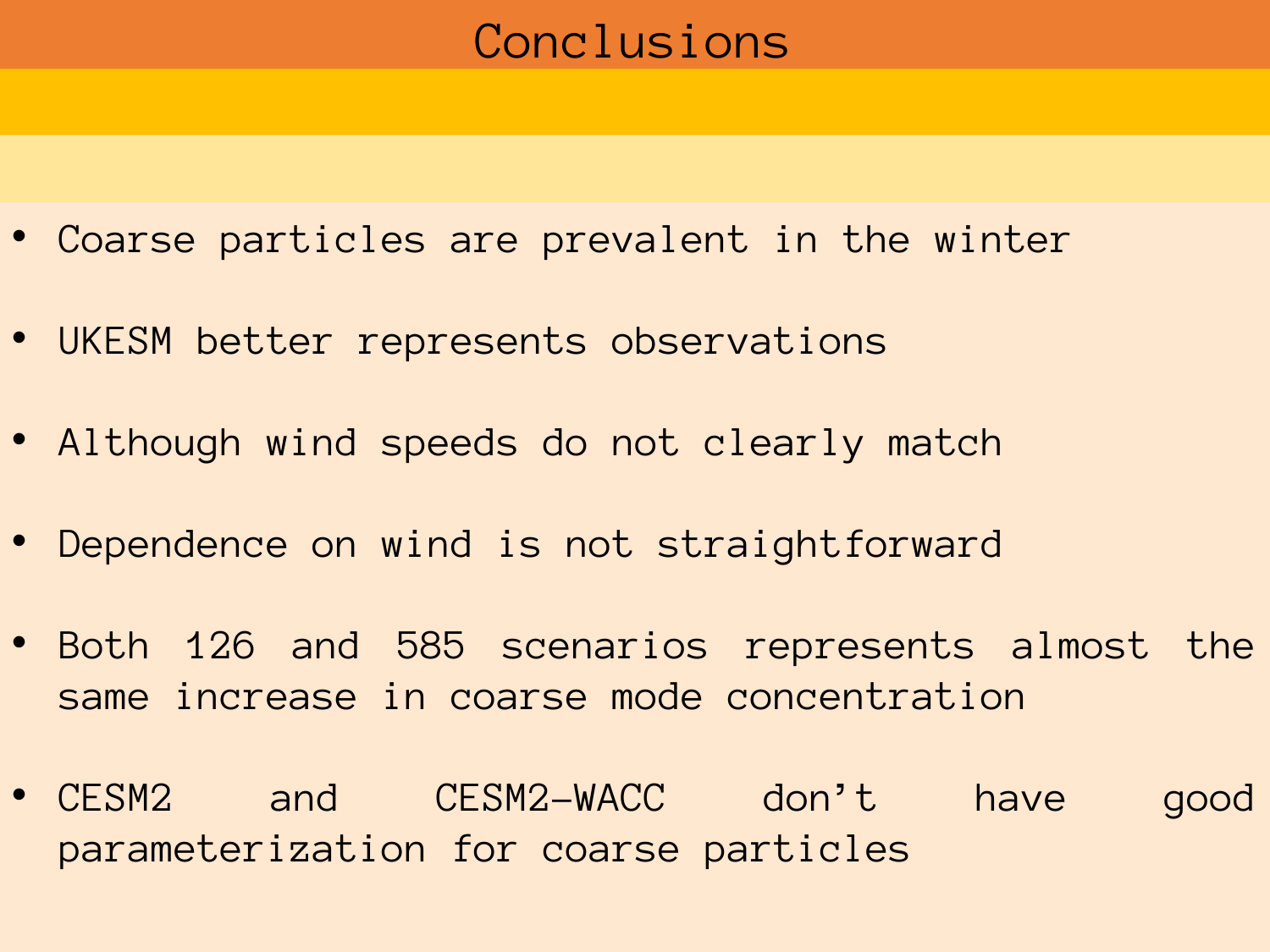

Conclusions

Coarse particles are prevalent in the winter

UKESM better represents observations

Although wind speeds do not clearly match

Dependence on wind is not straightforward

Both 126 and 585 scenarios represents almost the same increase in coarse mode concentration

CESM2 and CESM2-WACC don’t have good parameterization for coarse particles